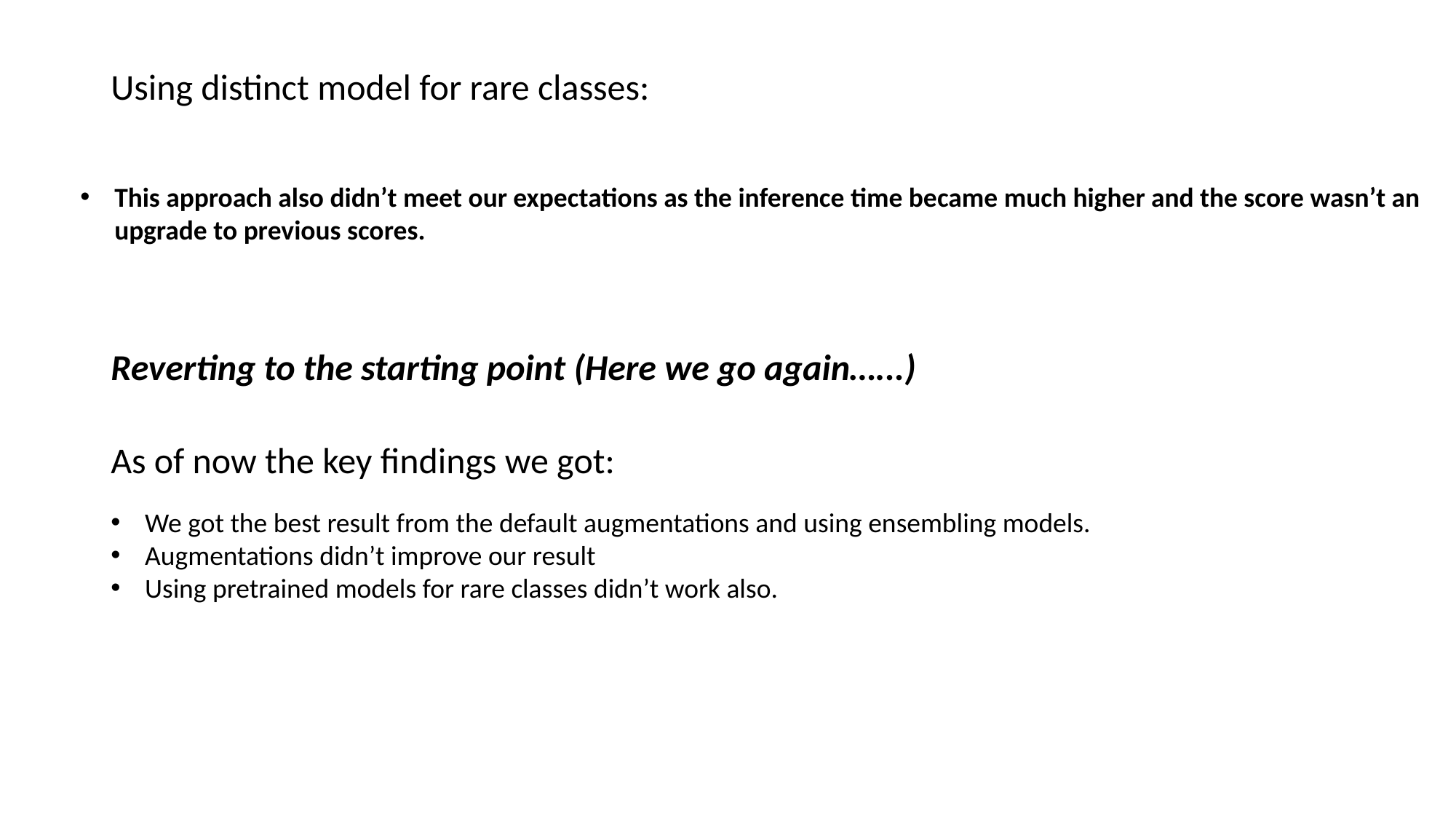

# Using distinct model for rare classes:
This approach also didn’t meet our expectations as the inference time became much higher and the score wasn’t an upgrade to previous scores.
Reverting to the starting point (Here we go again…...)
As of now the key findings we got:
We got the best result from the default augmentations and using ensembling models.
Augmentations didn’t improve our result
Using pretrained models for rare classes didn’t work also.